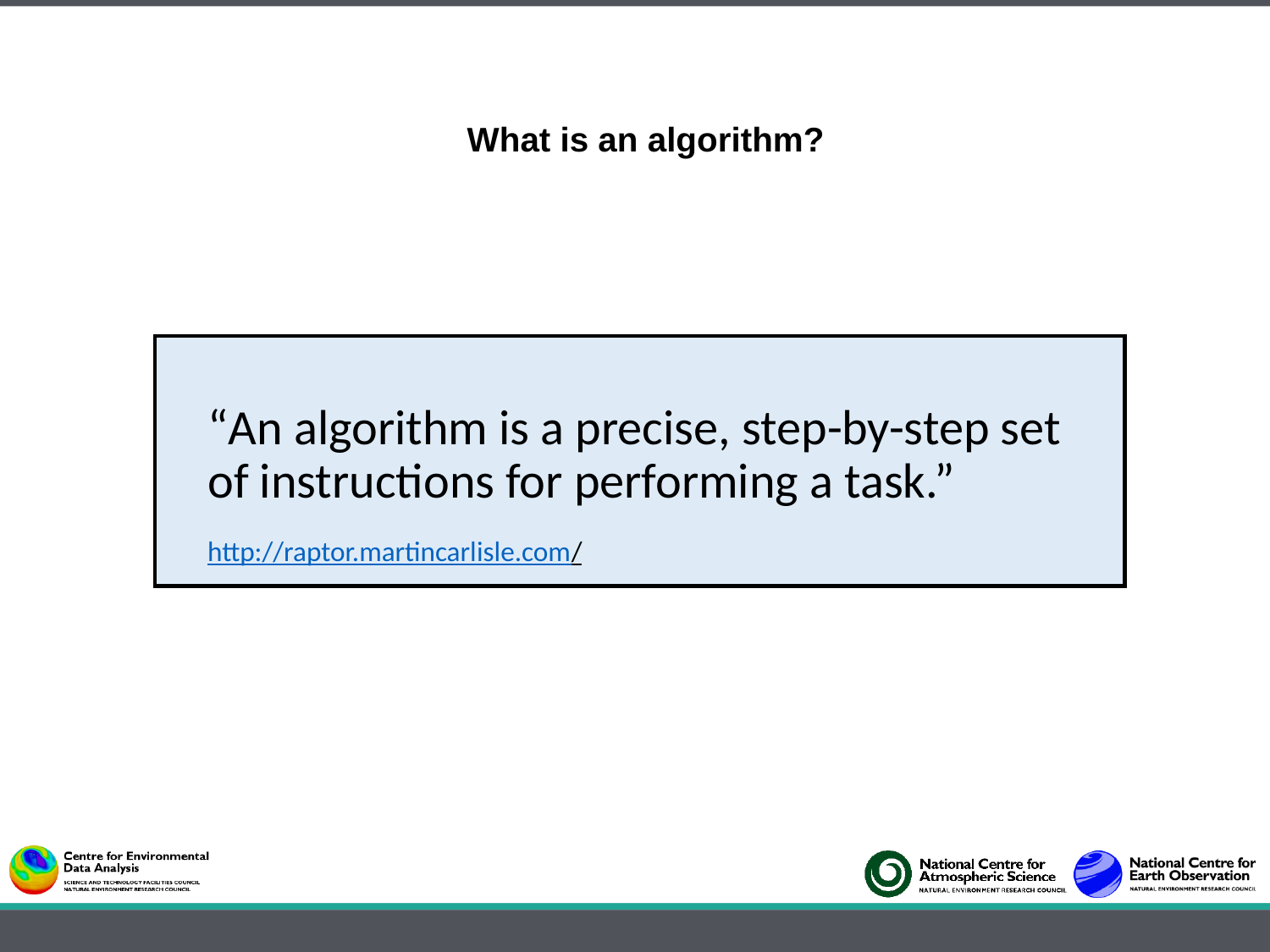

# What is an algorithm?

“An algorithm is a precise, step-by-step set of instructions for performing a task.”
http://raptor.martincarlisle.com/